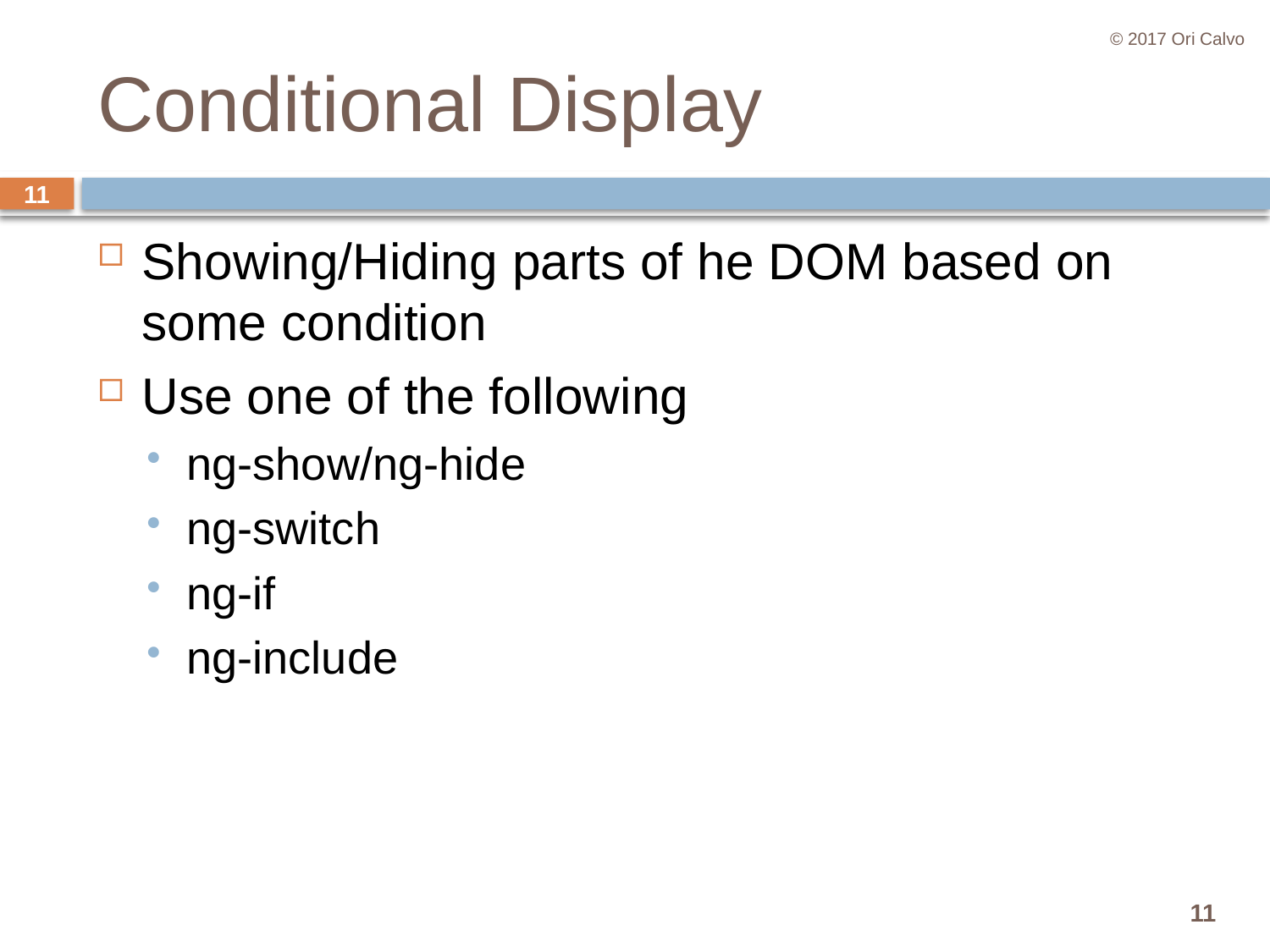

© 2017 Ori Calvo
# Conditional Display
11
Showing/Hiding parts of he DOM based on some condition
Use one of the following
ng-show/ng-hide
ng-switch
ng-if
ng-include